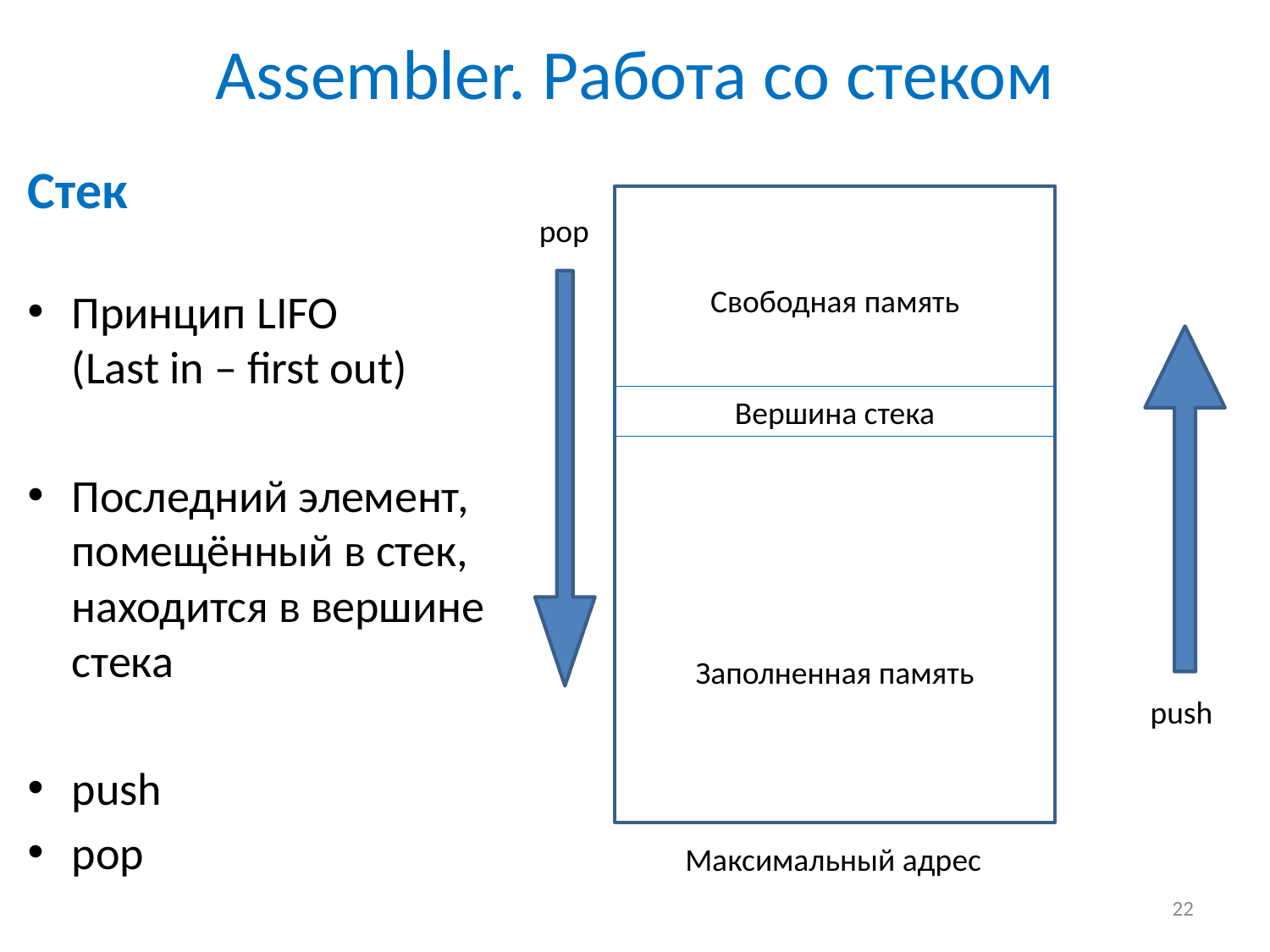

# Assembler. Работа со стеком
Стек

Принцип LIFO
(Last in – first out)

Последний элемент,
помещённый в стек,
находится в вершине
стека

push
pop

pop

Свободная память

Вершина стека
Заполненная память
push
Максимальный адрес
22